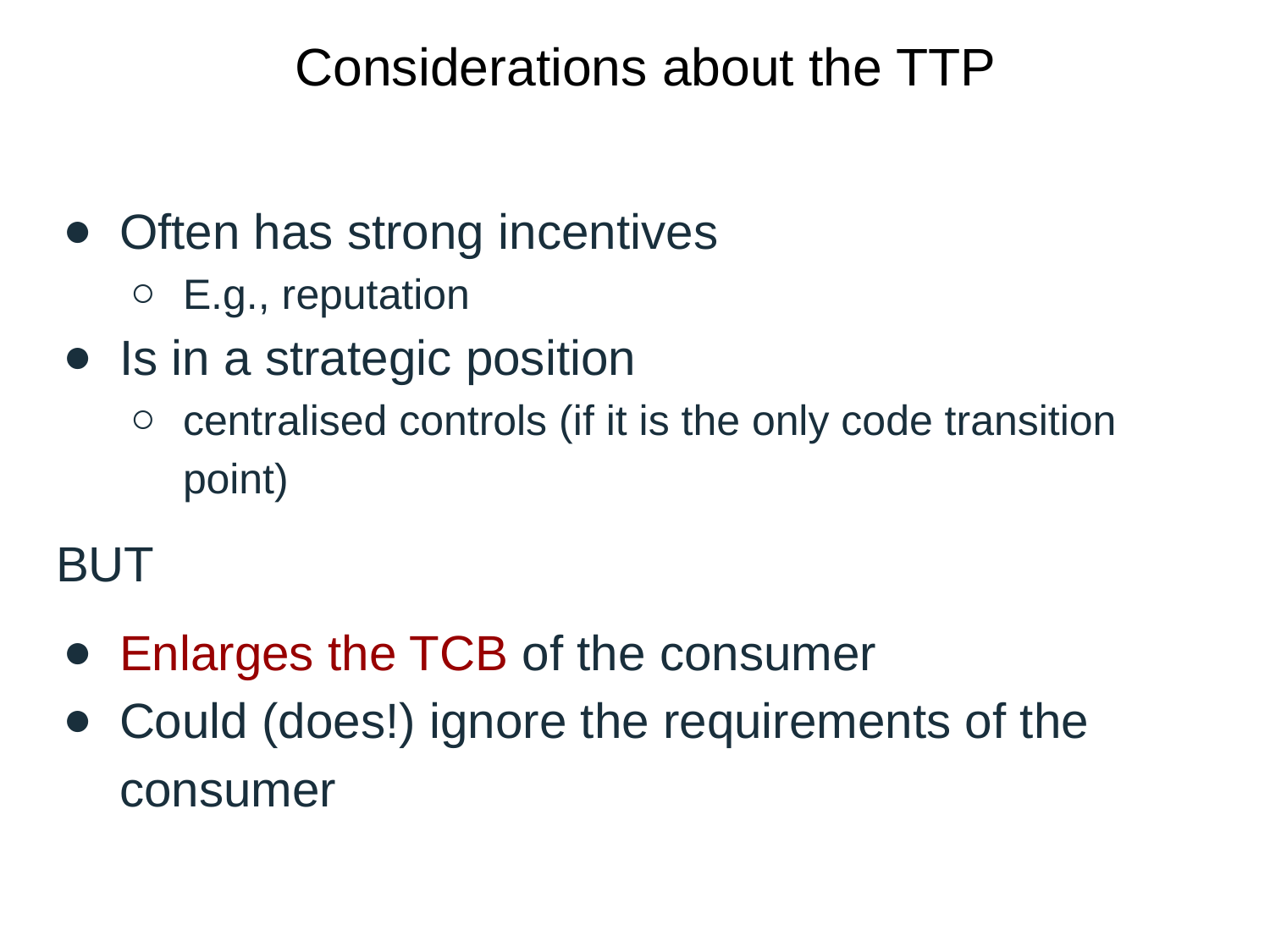

# Considerations about the TTP
Often has strong incentives
E.g., reputation
Is in a strategic position
centralised controls (if it is the only code transition point)
BUT
Enlarges the TCB of the consumer
Could (does!) ignore the requirements of the consumer